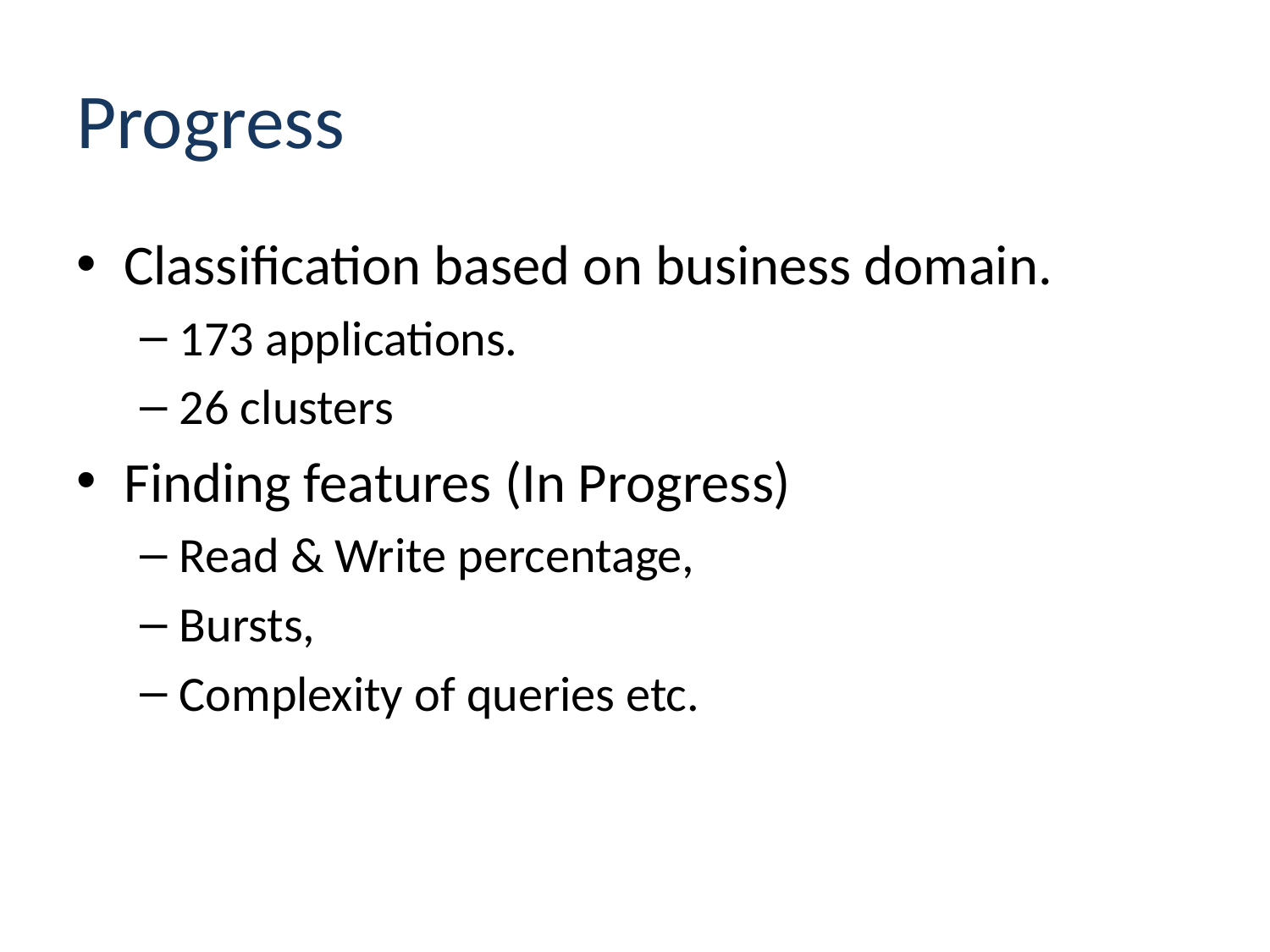

# Progress
Classification based on business domain.
173 applications.
26 clusters
Finding features (In Progress)
Read & Write percentage,
Bursts,
Complexity of queries etc.